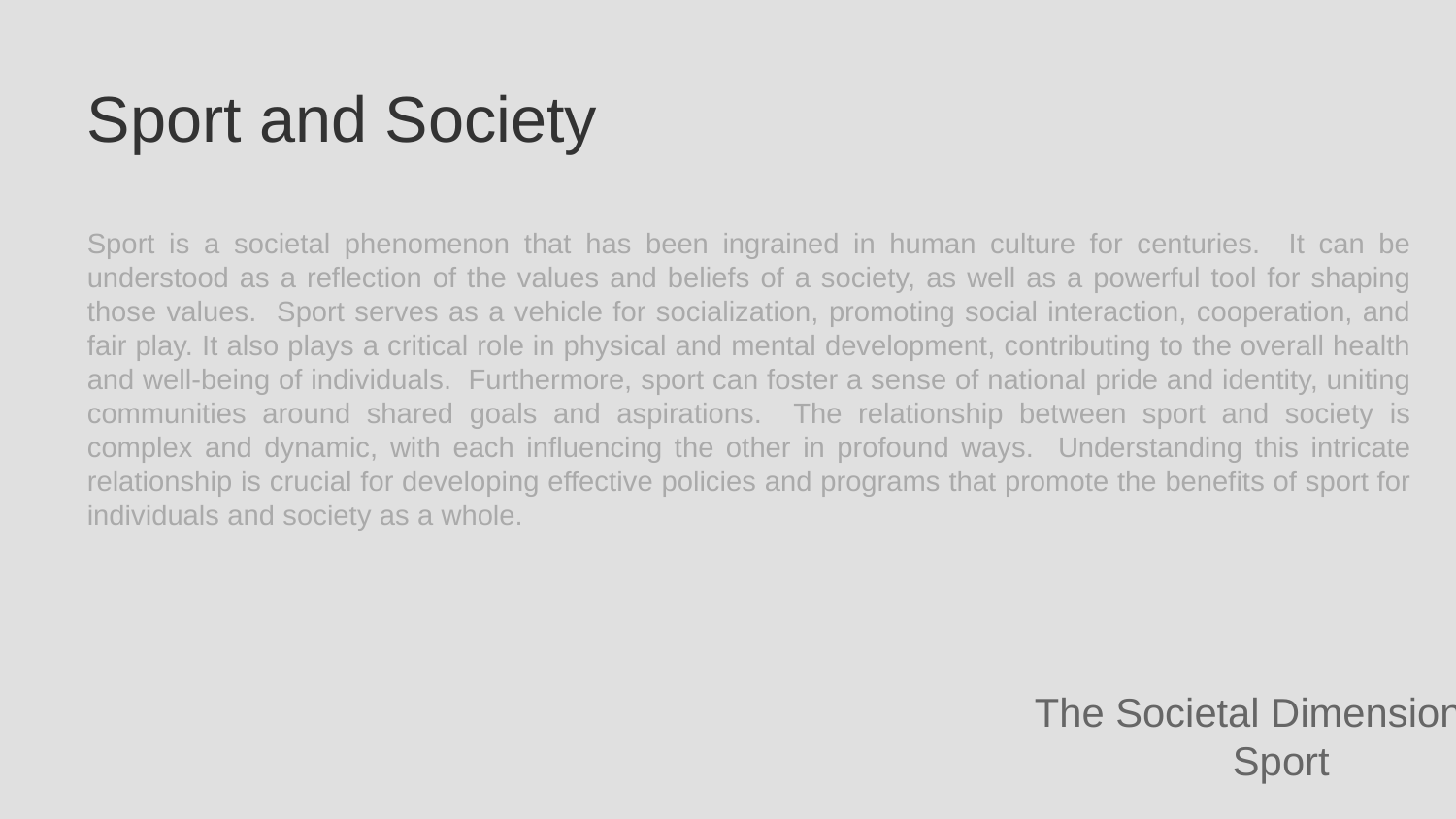

Sport and Society
Sport is a societal phenomenon that has been ingrained in human culture for centuries.  It can be understood as a reflection of the values and beliefs of a society, as well as a powerful tool for shaping those values.  Sport serves as a vehicle for socialization, promoting social interaction, cooperation, and fair play. It also plays a critical role in physical and mental development, contributing to the overall health and well-being of individuals.  Furthermore, sport can foster a sense of national pride and identity, uniting communities around shared goals and aspirations.  The relationship between sport and society is complex and dynamic, with each influencing the other in profound ways.  Understanding this intricate relationship is crucial for developing effective policies and programs that promote the benefits of sport for individuals and society as a whole.
The Societal Dimensions of Sport